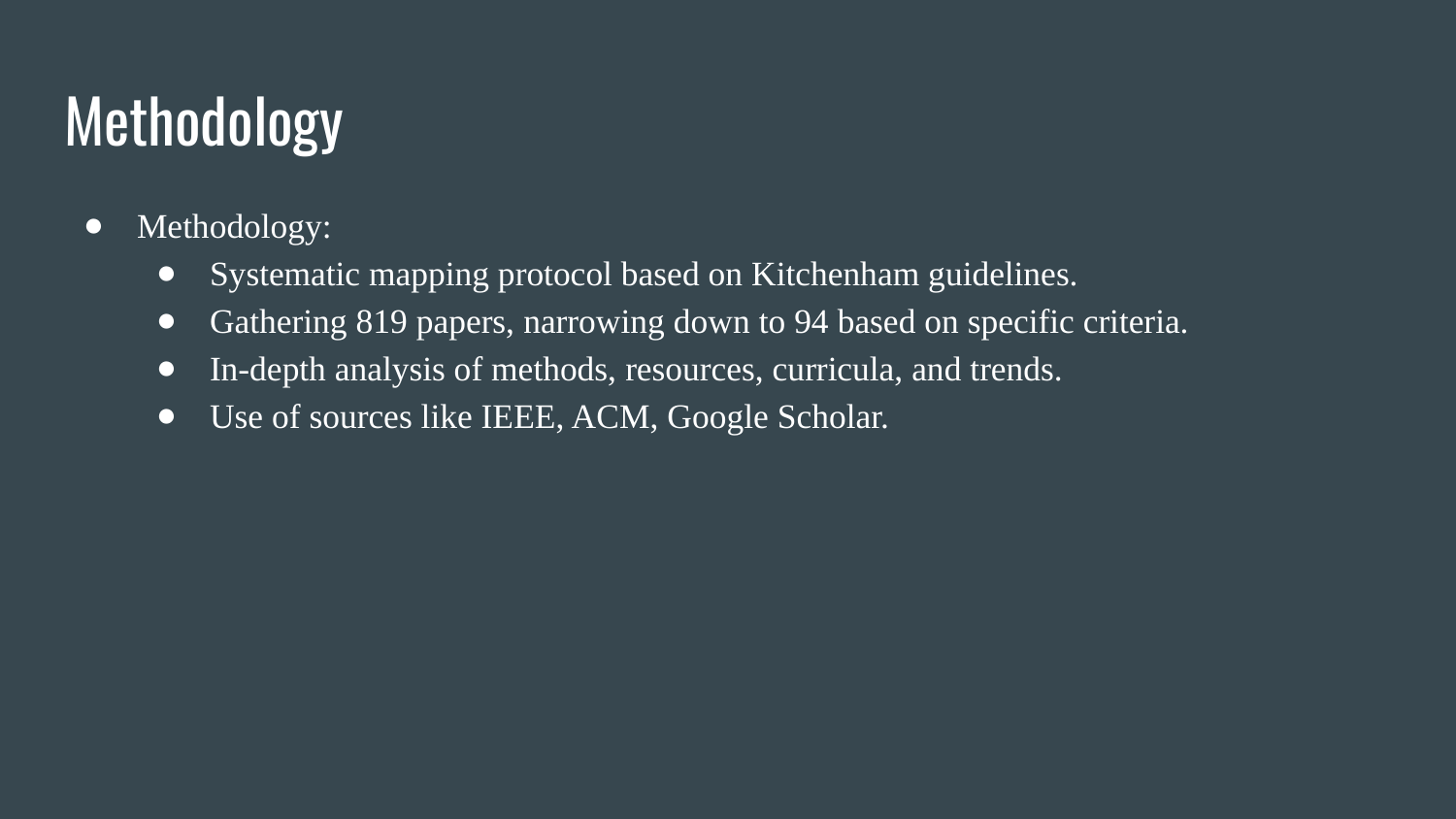

# Methodology

Methodology:
Systematic mapping protocol based on Kitchenham guidelines.
Gathering 819 papers, narrowing down to 94 based on specific criteria.
In-depth analysis of methods, resources, curricula, and trends.
Use of sources like IEEE, ACM, Google Scholar.